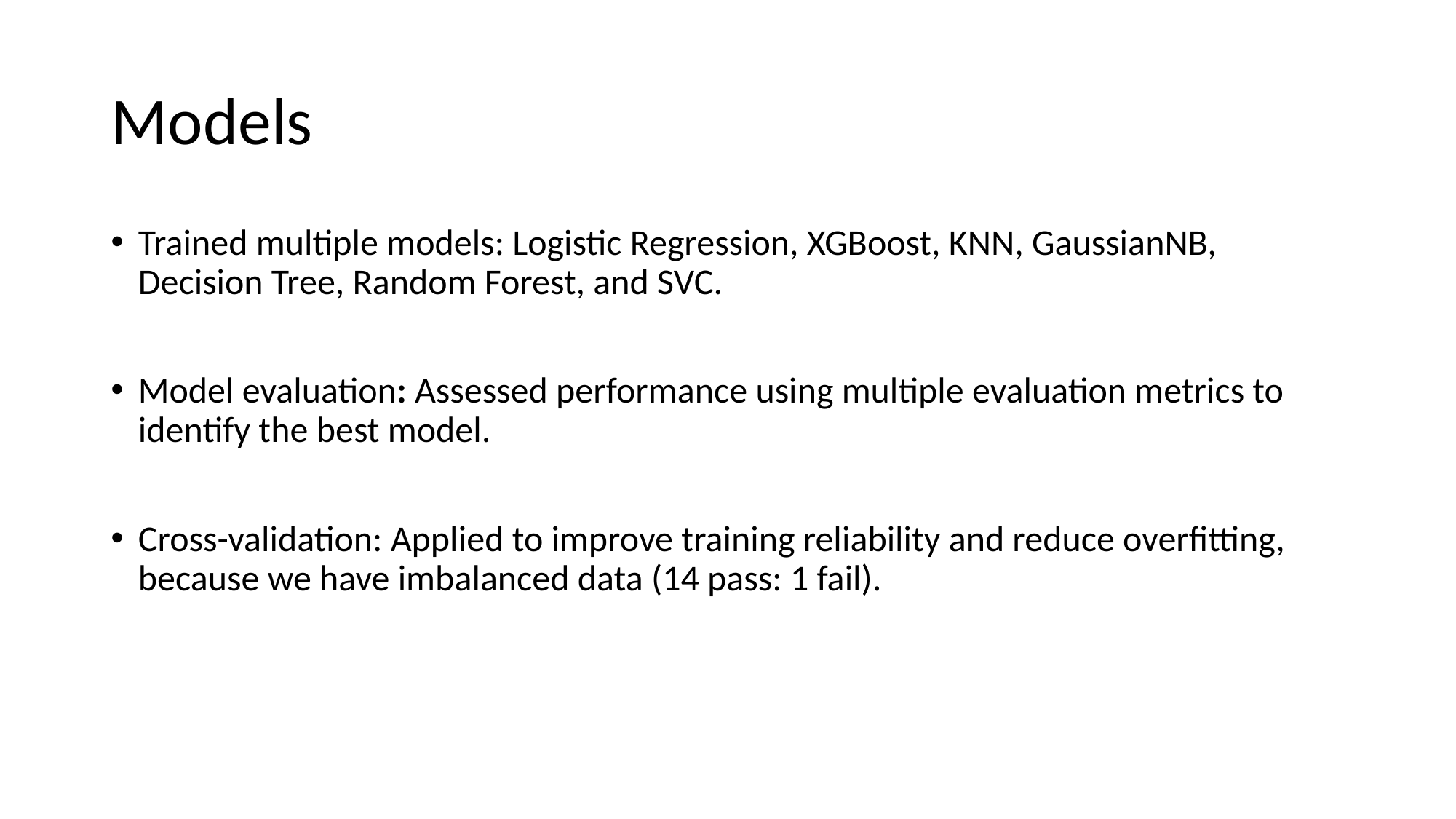

# Models
Trained multiple models: Logistic Regression, XGBoost, KNN, GaussianNB, Decision Tree, Random Forest, and SVC.

Model evaluation: Assessed performance using multiple evaluation metrics to identify the best model.

Cross-validation: Applied to improve training reliability and reduce overfitting, because we have imbalanced data (14 pass: 1 fail).